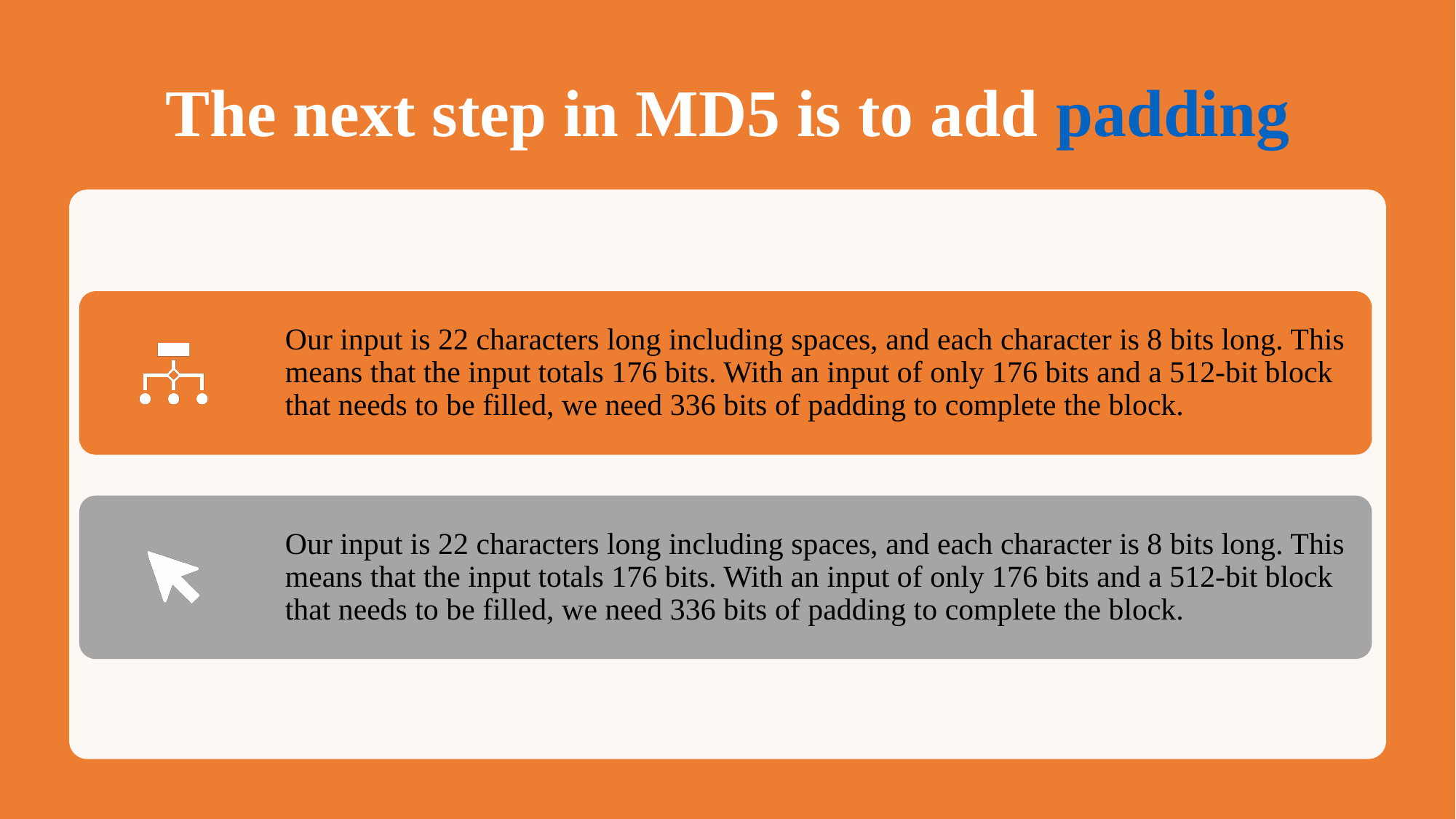

# The next step in MD5 is to add padding

Our input is 22 characters long including spaces, and each character is 8 bits long. This means that the input totals 176 bits. With an input of only 176 bits and a 512-bit block that needs to be filled, we need 336 bits of padding to complete the block.
Our input is 22 characters long including spaces, and each character is 8 bits long. This means that the input totals 176 bits. With an input of only 176 bits and a 512-bit block that needs to be filled, we need 336 bits of padding to complete the block.